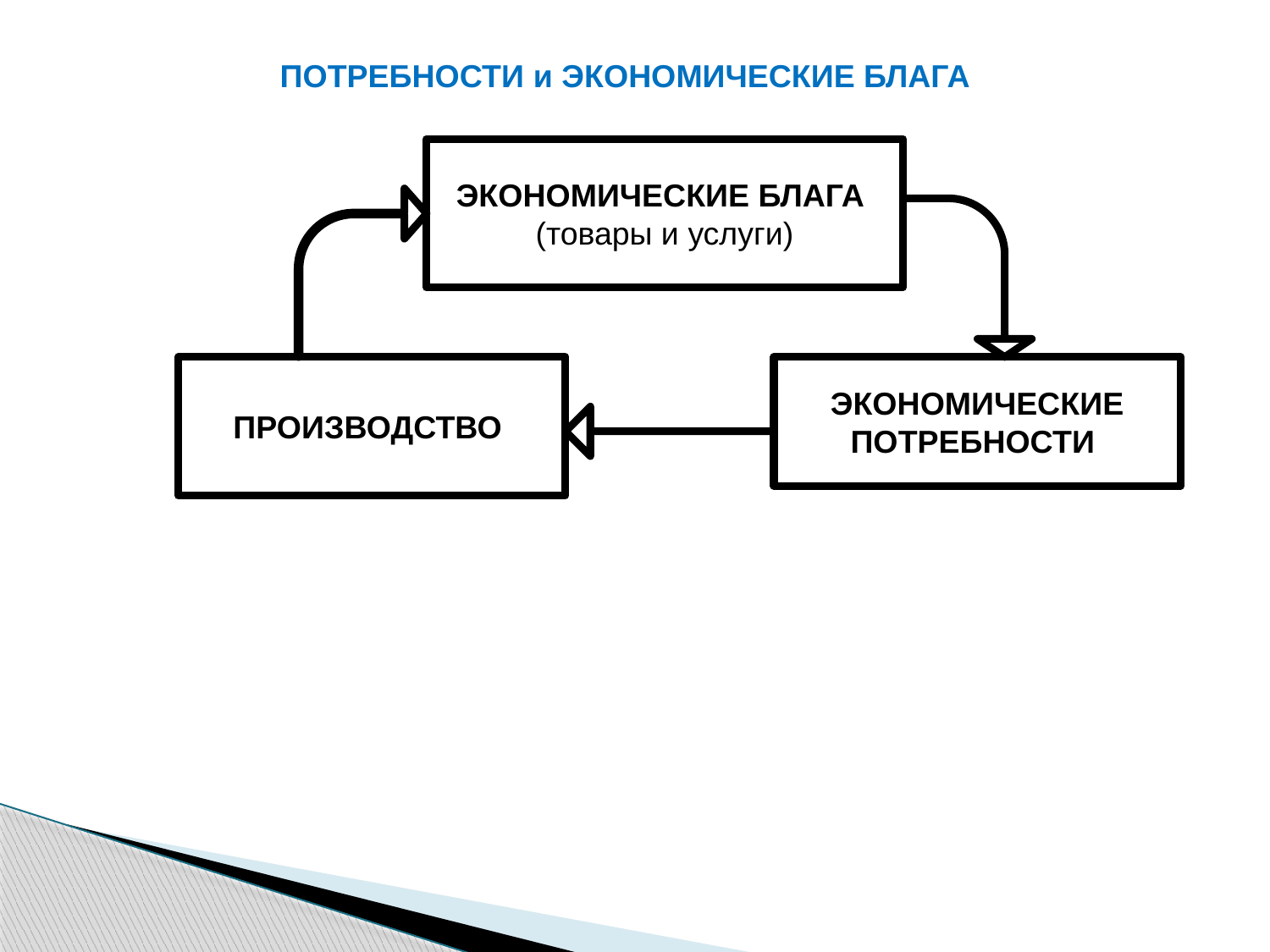

потребности и Экономические блага

Экономические блага
(товары и услуги)

Производство
Экономические потребности